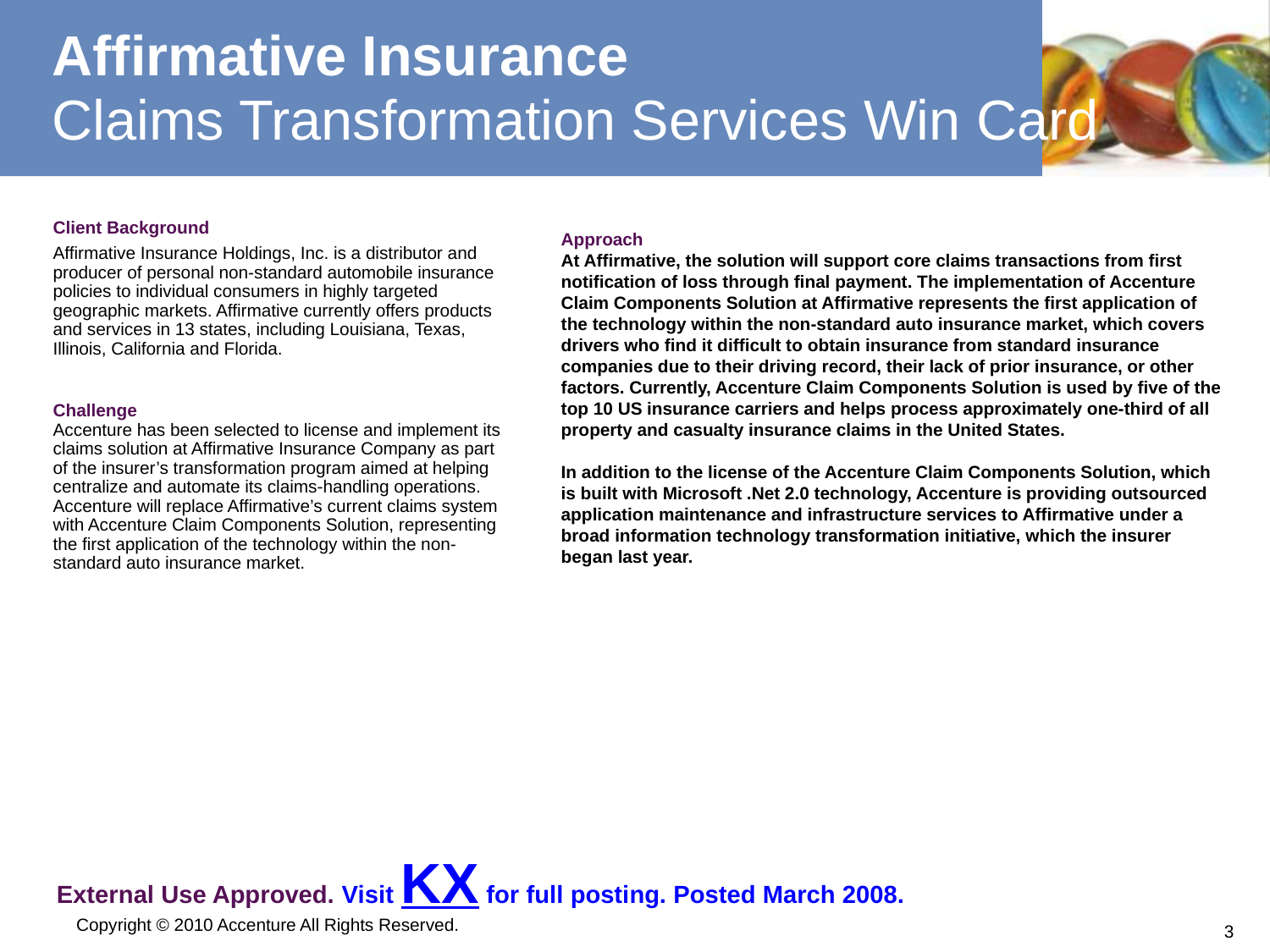

Affirmative Insurance
Claims Transformation Services Win Card
	Client Background
Affirmative Insurance Holdings, Inc. is a distributor and producer of personal non-standard automobile insurance policies to individual consumers in highly targeted geographic markets. Affirmative currently offers products and services in 13 states, including Louisiana, Texas, Illinois, California and Florida.

	Challenge
Accenture has been selected to license and implement its claims solution at Affirmative Insurance Company as part of the insurer’s transformation program aimed at helping centralize and automate its claims-handling operations. Accenture will replace Affirmative’s current claims system with Accenture Claim Components Solution, representing the first application of the technology within the non-standard auto insurance market.
Approach
At Affirmative, the solution will support core claims transactions from first notification of loss through final payment. The implementation of Accenture Claim Components Solution at Affirmative represents the first application of the technology within the non-standard auto insurance market, which covers drivers who find it difficult to obtain insurance from standard insurance companies due to their driving record, their lack of prior insurance, or other factors. Currently, Accenture Claim Components Solution is used by five of the top 10 US insurance carriers and helps process approximately one-third of all property and casualty insurance claims in the United States.

In addition to the license of the Accenture Claim Components Solution, which is built with Microsoft .Net 2.0 technology, Accenture is providing outsourced application maintenance and infrastructure services to Affirmative under a broad information technology transformation initiative, which the insurer began last year.
External Use Approved. Visit KX for full posting. Posted March 2008.
Copyright © 2010 Accenture All Rights Reserved.
3